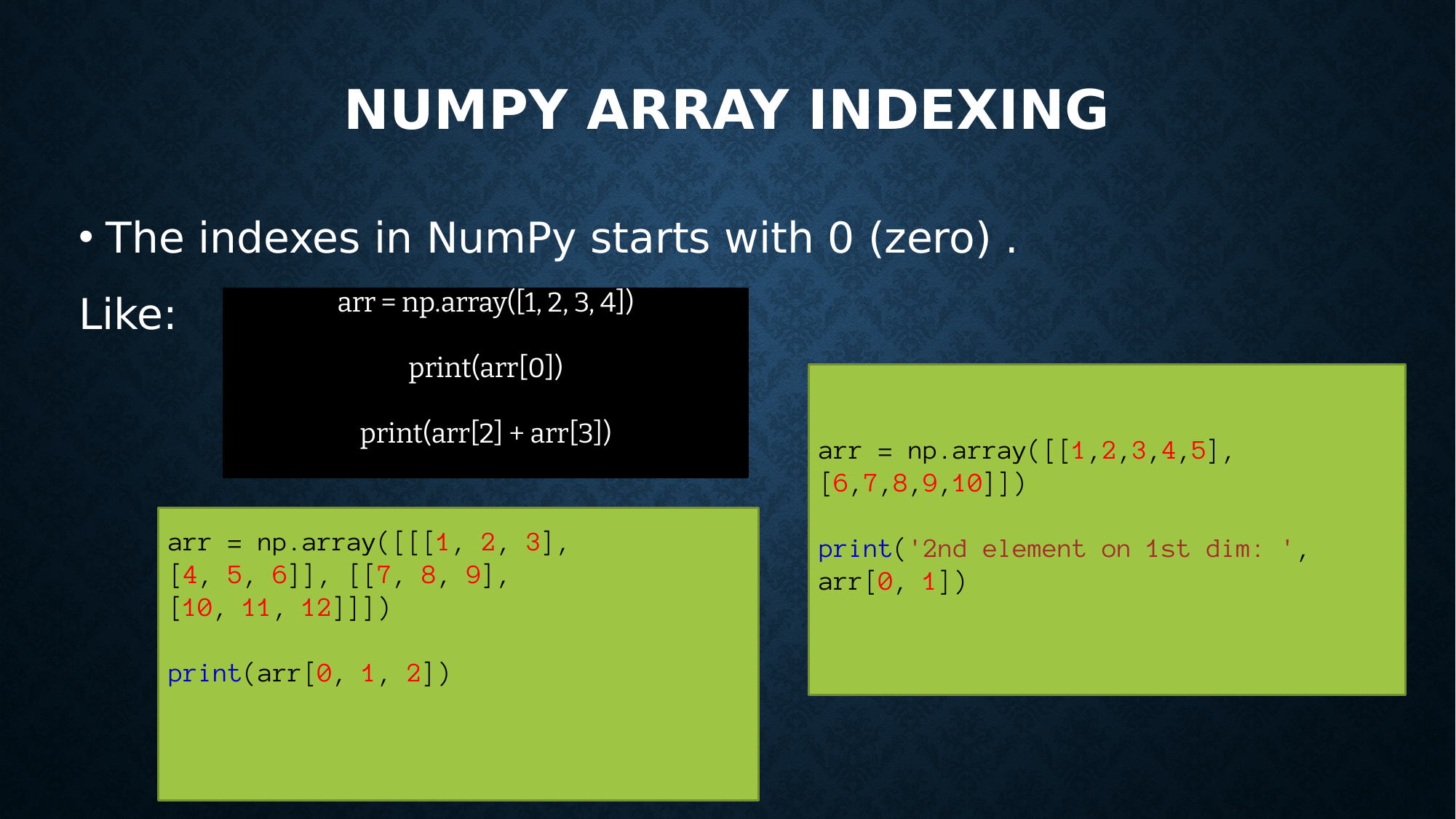

# NumPy Array Indexing
The indexes in NumPy starts with 0 (zero) .
Like:

arr = np.array([1, 2, 3, 4])

print(arr[0])

print(arr[2] + arr[3])

arr = np.array([[1,2,3,4,5], [6,7,8,9,10]])
print('2nd element on 1st dim: ', arr[0, 1])

arr = np.array([[[1, 2, 3], [4, 5, 6]], [[7, 8, 9], [10, 11, 12]]])
print(arr[0, 1, 2])